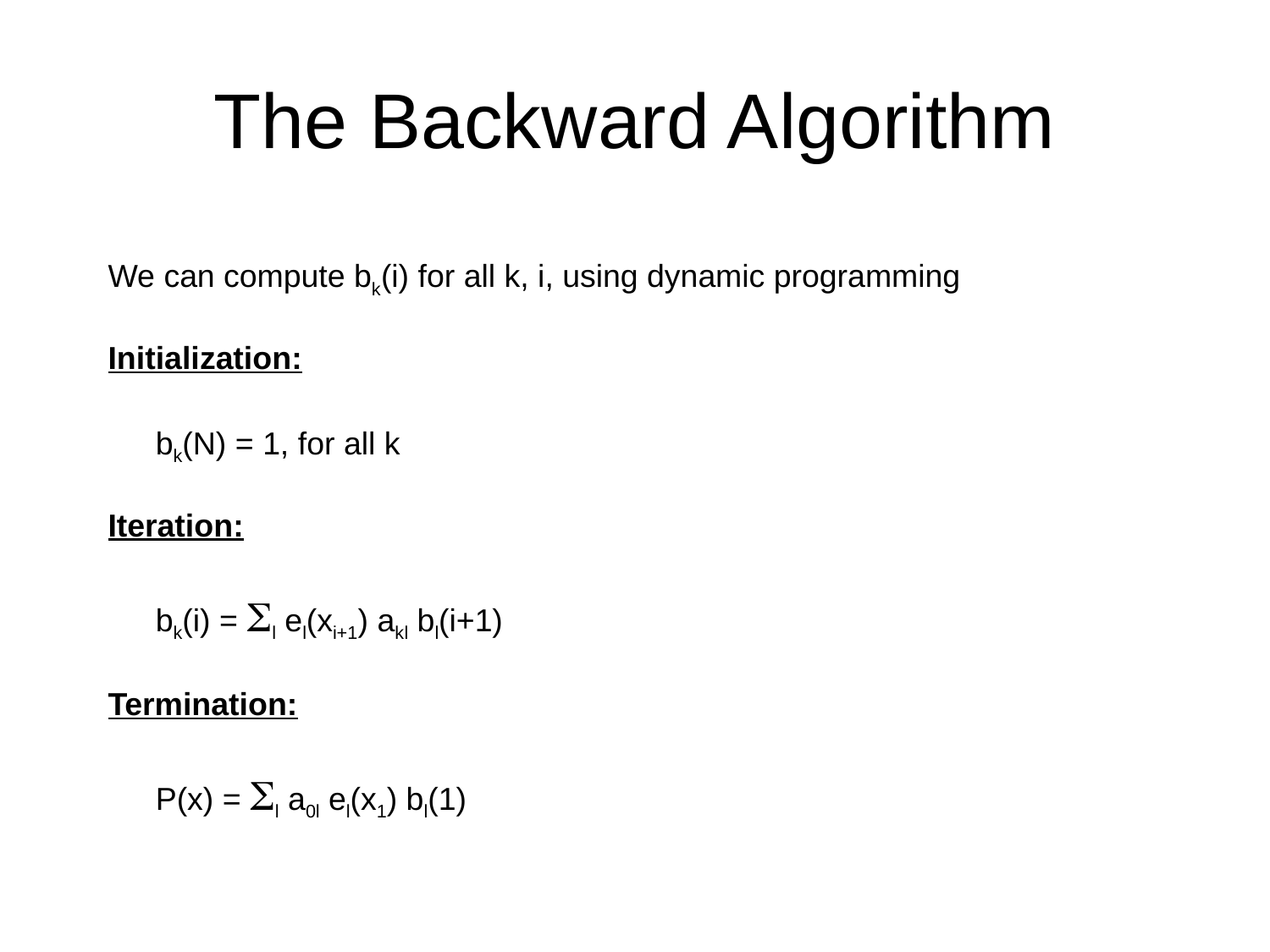

# The Backward Algorithm

We can compute bk(i) for all k, i, using dynamic programming

Initialization:

	bk(N) = 1, for all k

Iteration:

	bk(i) = Σl el(xi+1) akl bl(i+1)

Termination:

	P(x) = Σl a0l el(x1) bl(1)